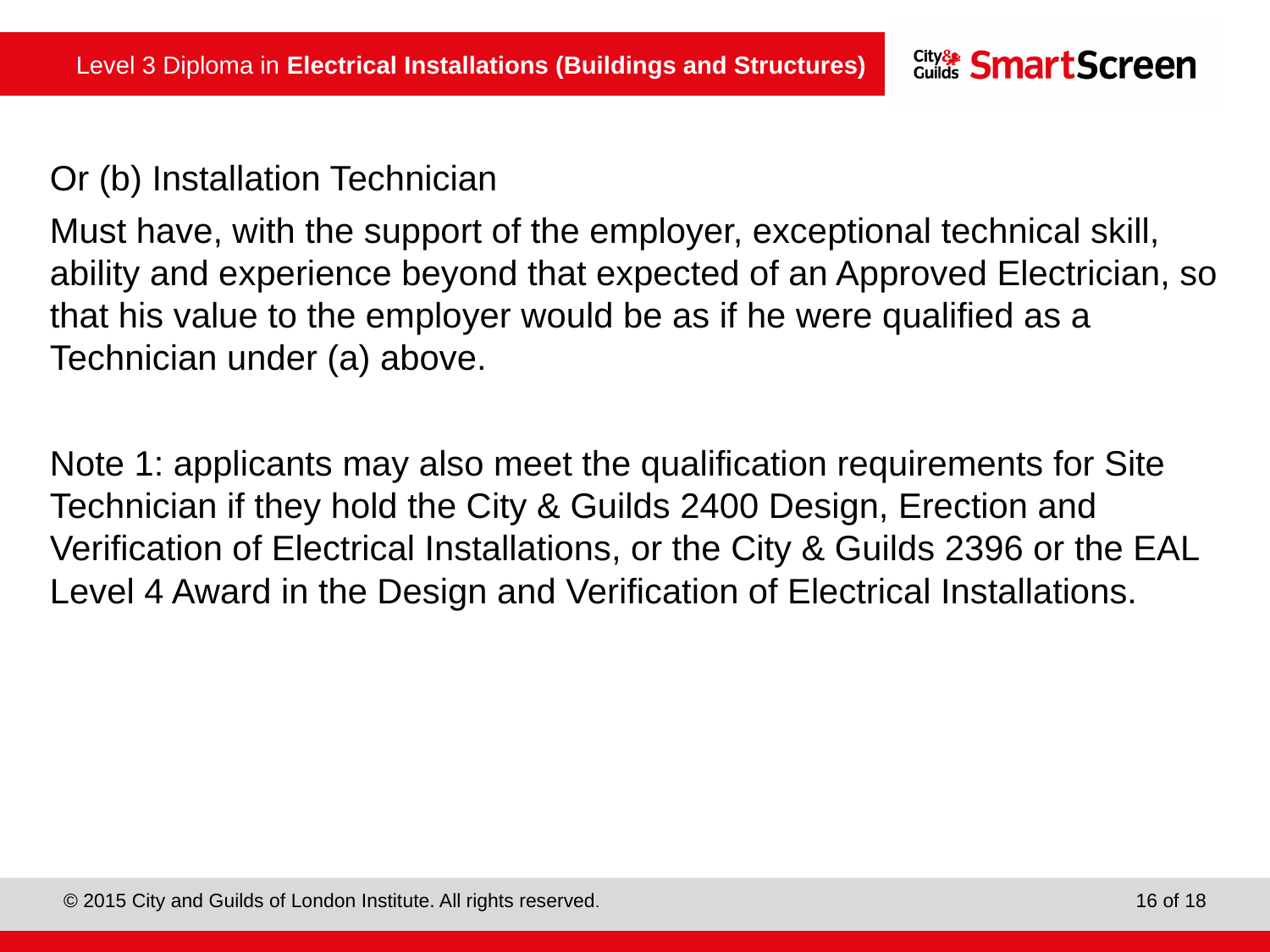

Or (b) Installation Technician
Must have, with the support of the employer, exceptional technical skill, ability and experience beyond that expected of an Approved Electrician, so that his value to the employer would be as if he were qualified as a Technician under (a) above.

Note 1: applicants may also meet the qualification requirements for Site Technician if they hold the City & Guilds 2400 Design, Erection and Verification of Electrical Installations, or the City & Guilds 2396 or the EAL Level 4 Award in the Design and Verification of Electrical Installations.